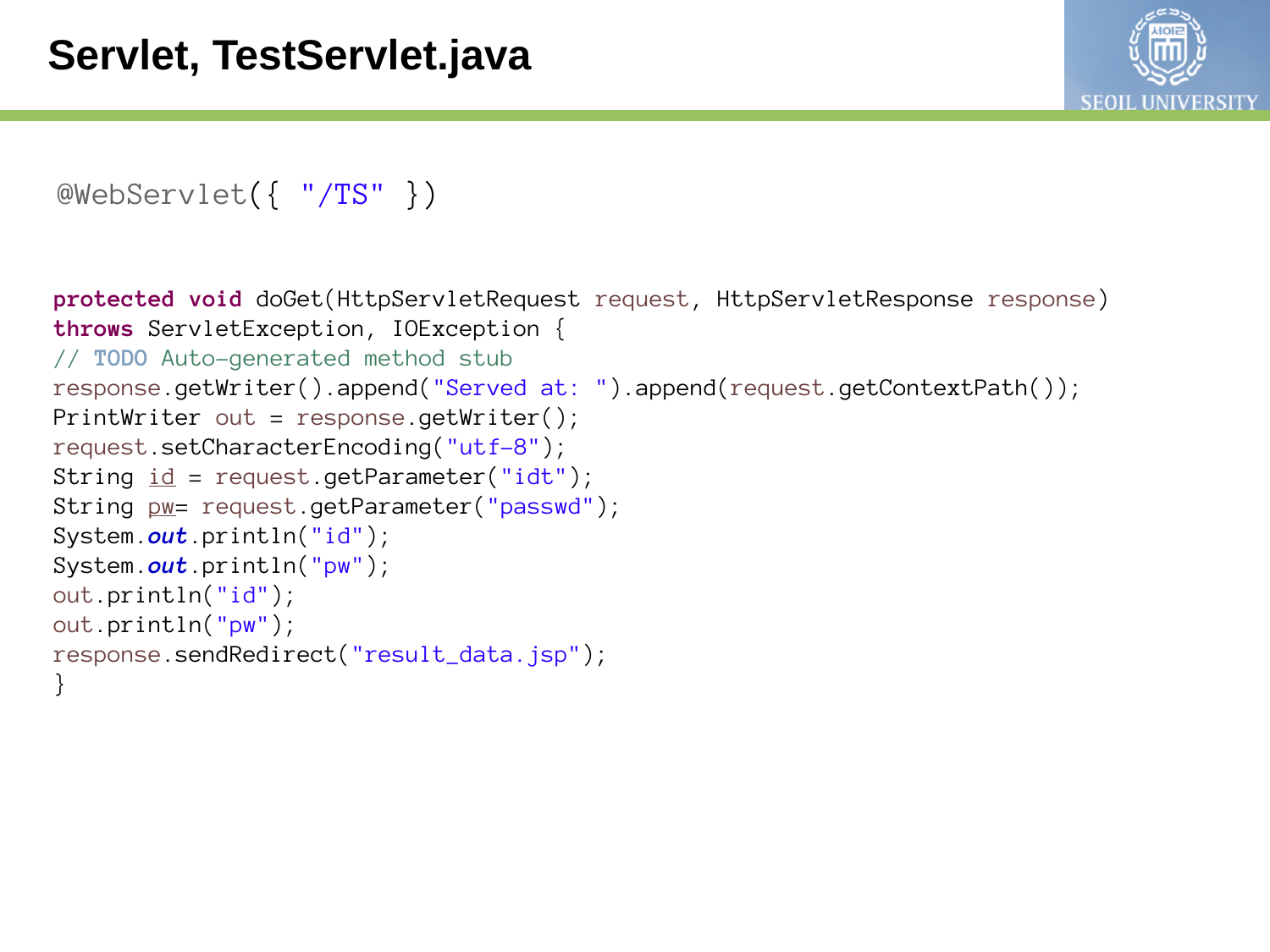

# Servlet, TestServlet.java
@WebServlet({ "/TS" })
protected void doGet(HttpServletRequest request, HttpServletResponse response) throws ServletException, IOException {
// TODO Auto-generated method stub
response.getWriter().append("Served at: ").append(request.getContextPath());
PrintWriter out = response.getWriter();
request.setCharacterEncoding("utf-8");
String id = request.getParameter("idt");
String pw= request.getParameter("passwd");
System.out.println("id");
System.out.println("pw");
out.println("id");
out.println("pw");
response.sendRedirect("result_data.jsp");
}